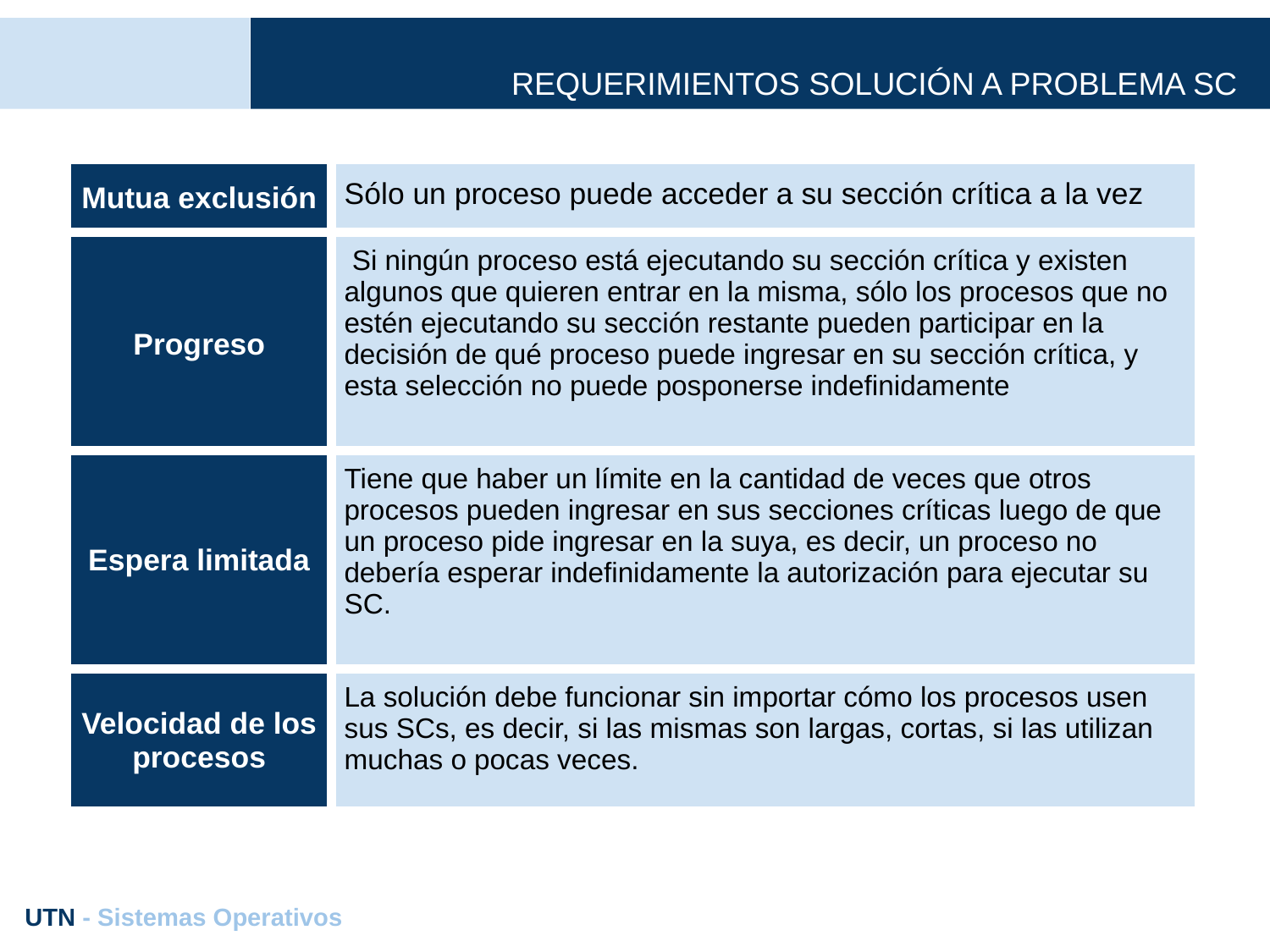

# REQUERIMIENTOS SOLUCIÓN A PROBLEMA SC
| Mutua exclusión | Sólo un proceso puede acceder a su sección crítica a la vez |
| --- | --- |
| Progreso | Si ningún proceso está ejecutando su sección crítica y existen algunos que quieren entrar en la misma, sólo los procesos que no estén ejecutando su sección restante pueden participar en la decisión de qué proceso puede ingresar en su sección crítica, y esta selección no puede posponerse indefinidamente |
| Espera limitada | Tiene que haber un límite en la cantidad de veces que otros procesos pueden ingresar en sus secciones críticas luego de que un proceso pide ingresar en la suya, es decir, un proceso no debería esperar indefinidamente la autorización para ejecutar su SC. |
| Velocidad de los procesos | La solución debe funcionar sin importar cómo los procesos usen sus SCs, es decir, si las mismas son largas, cortas, si las utilizan muchas o pocas veces. |
UTN - Sistemas Operativos